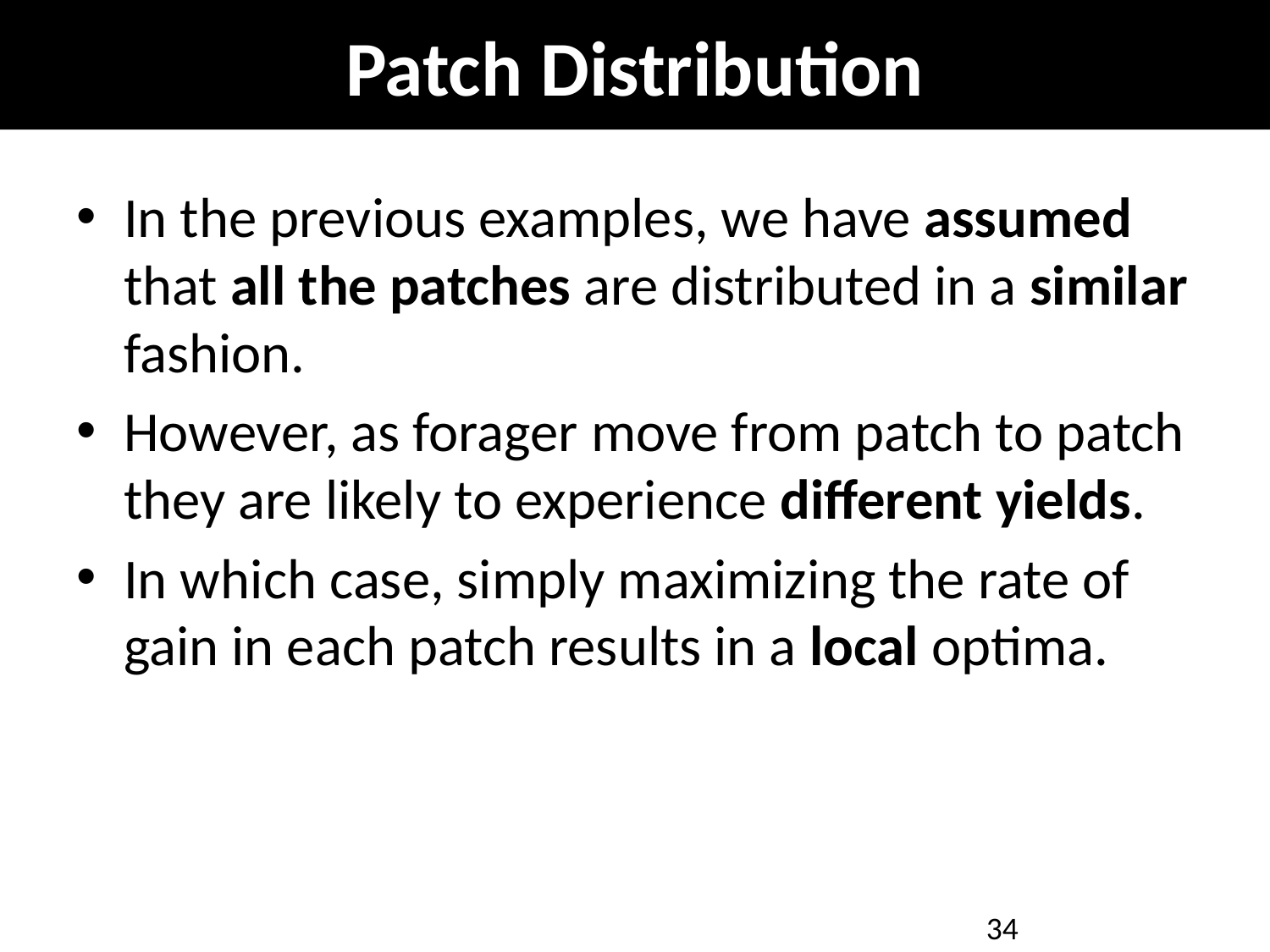

# Patch Distribution
In the previous examples, we have assumed that all the patches are distributed in a similar fashion.
However, as forager move from patch to patch they are likely to experience different yields.
In which case, simply maximizing the rate of gain in each patch results in a local optima.
34